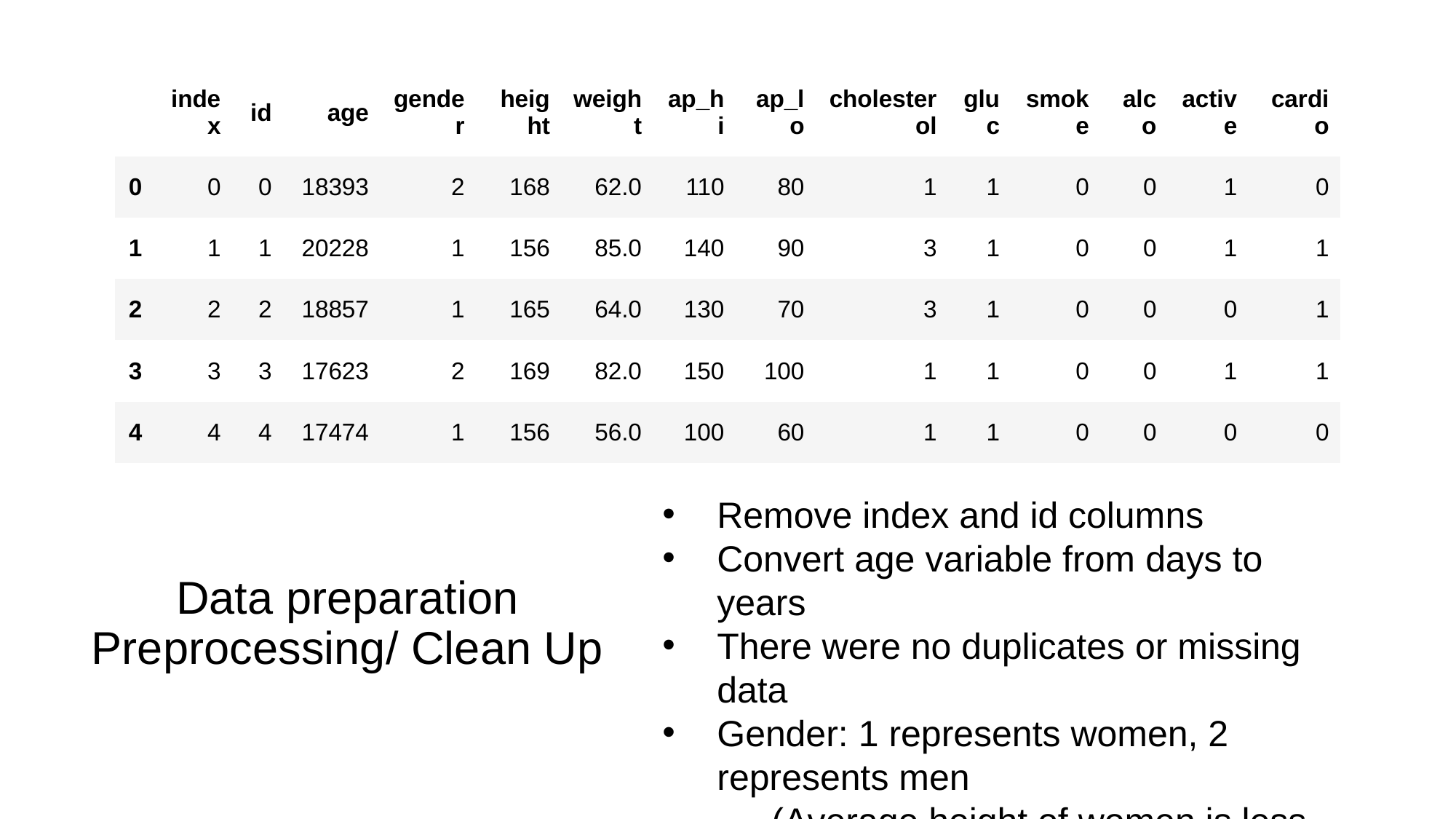

|  | index | id | age | gender | height | weight | ap\_hi | ap\_lo | cholesterol | gluc | smoke | alco | active | cardio |
| --- | --- | --- | --- | --- | --- | --- | --- | --- | --- | --- | --- | --- | --- | --- |
| 0 | 0 | 0 | 18393 | 2 | 168 | 62.0 | 110 | 80 | 1 | 1 | 0 | 0 | 1 | 0 |
| 1 | 1 | 1 | 20228 | 1 | 156 | 85.0 | 140 | 90 | 3 | 1 | 0 | 0 | 1 | 1 |
| 2 | 2 | 2 | 18857 | 1 | 165 | 64.0 | 130 | 70 | 3 | 1 | 0 | 0 | 0 | 1 |
| 3 | 3 | 3 | 17623 | 2 | 169 | 82.0 | 150 | 100 | 1 | 1 | 0 | 0 | 1 | 1 |
| 4 | 4 | 4 | 17474 | 1 | 156 | 56.0 | 100 | 60 | 1 | 1 | 0 | 0 | 0 | 0 |
Remove index and id columns
Convert age variable from days to years
There were no duplicates or missing data
Gender: 1 represents women, 2 represents men
	(Average height of women is less than men)
70% train data, 30% test data
# Data preparation Preprocessing/ Clean Up